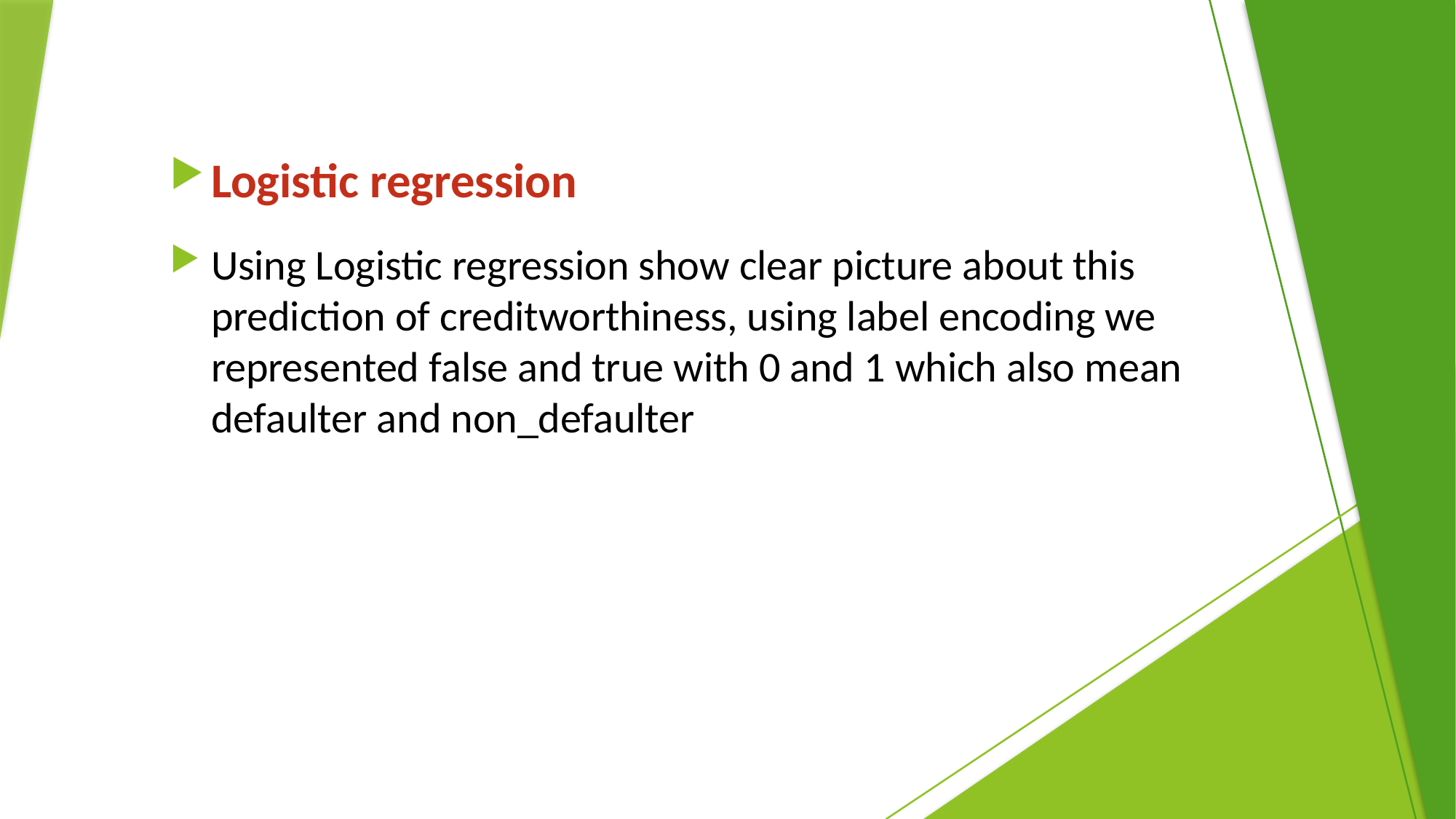

Logistic regression
Using Logistic regression show clear picture about this prediction of creditworthiness, using label encoding we represented false and true with 0 and 1 which also mean defaulter and non_defaulter